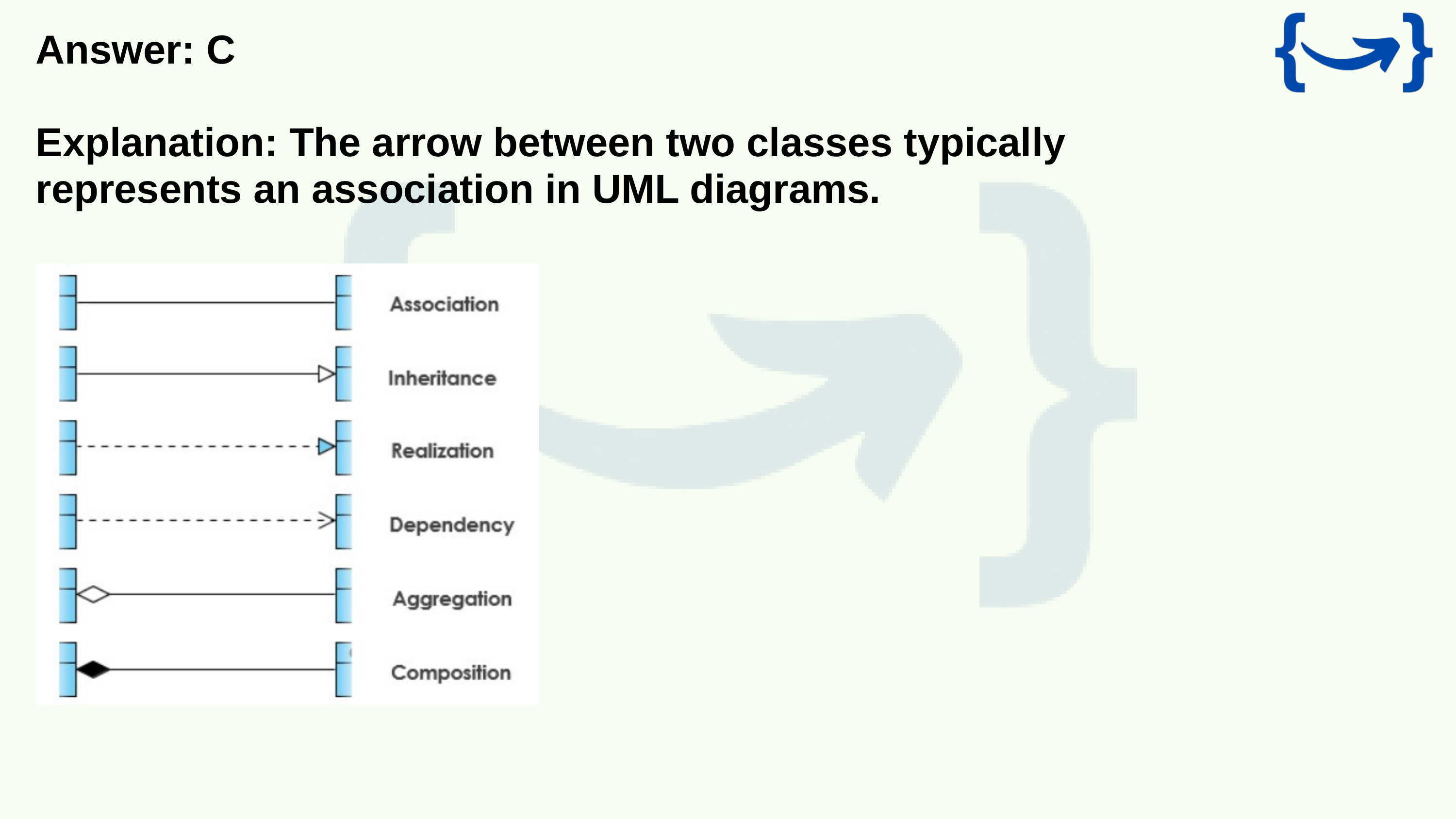

Answer: C

Explanation: The arrow between two classes typically represents an association in UML diagrams.